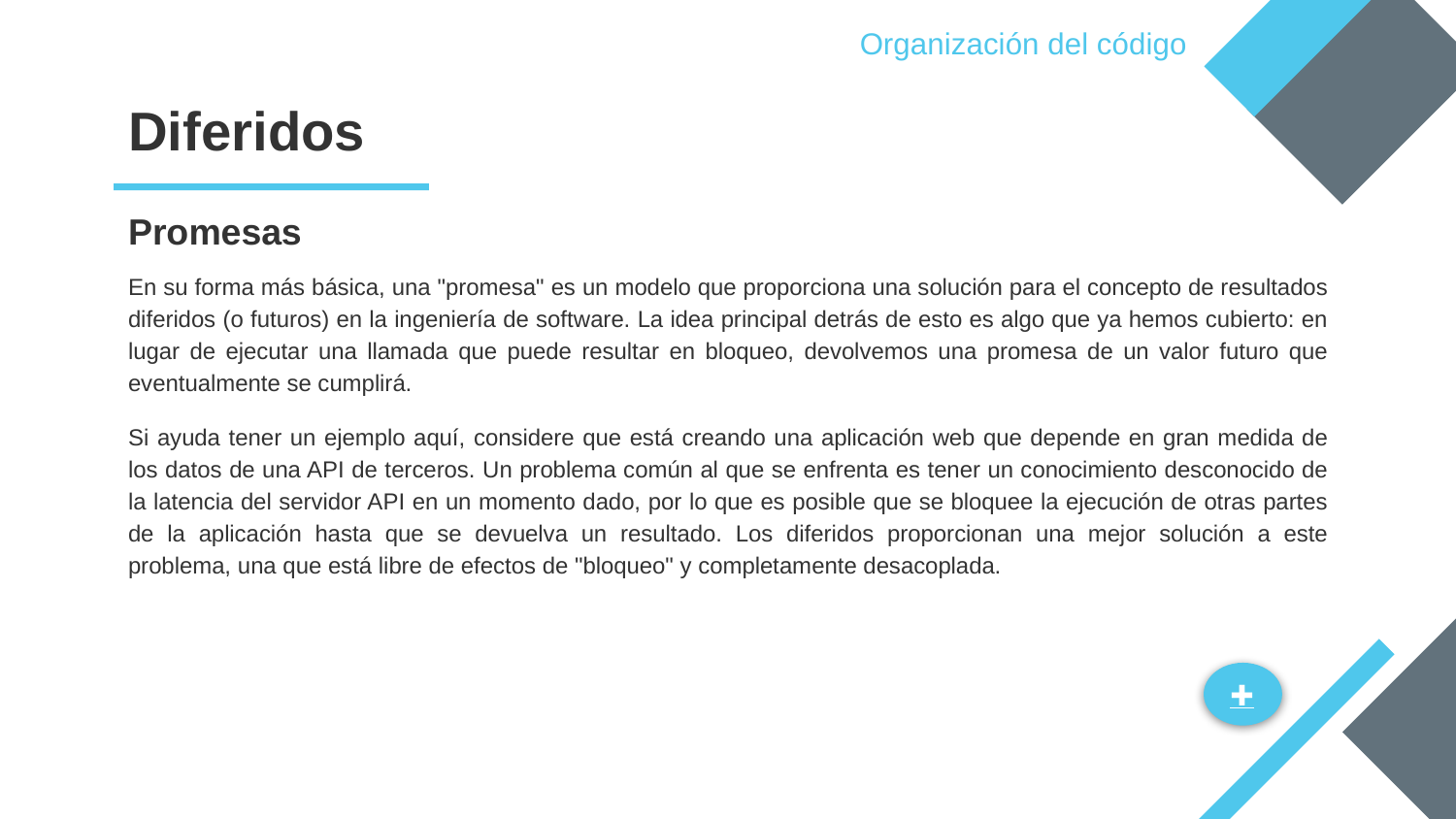

Organización del código
# Diferidos
Promesas
En su forma más básica, una "promesa" es un modelo que proporciona una solución para el concepto de resultados diferidos (o futuros) en la ingeniería de software. La idea principal detrás de esto es algo que ya hemos cubierto: en lugar de ejecutar una llamada que puede resultar en bloqueo, devolvemos una promesa de un valor futuro que eventualmente se cumplirá.
Si ayuda tener un ejemplo aquí, considere que está creando una aplicación web que depende en gran medida de los datos de una API de terceros. Un problema común al que se enfrenta es tener un conocimiento desconocido de la latencia del servidor API en un momento dado, por lo que es posible que se bloquee la ejecución de otras partes de la aplicación hasta que se devuelva un resultado. Los diferidos proporcionan una mejor solución a este problema, una que está libre de efectos de "bloqueo" y completamente desacoplada.

✚